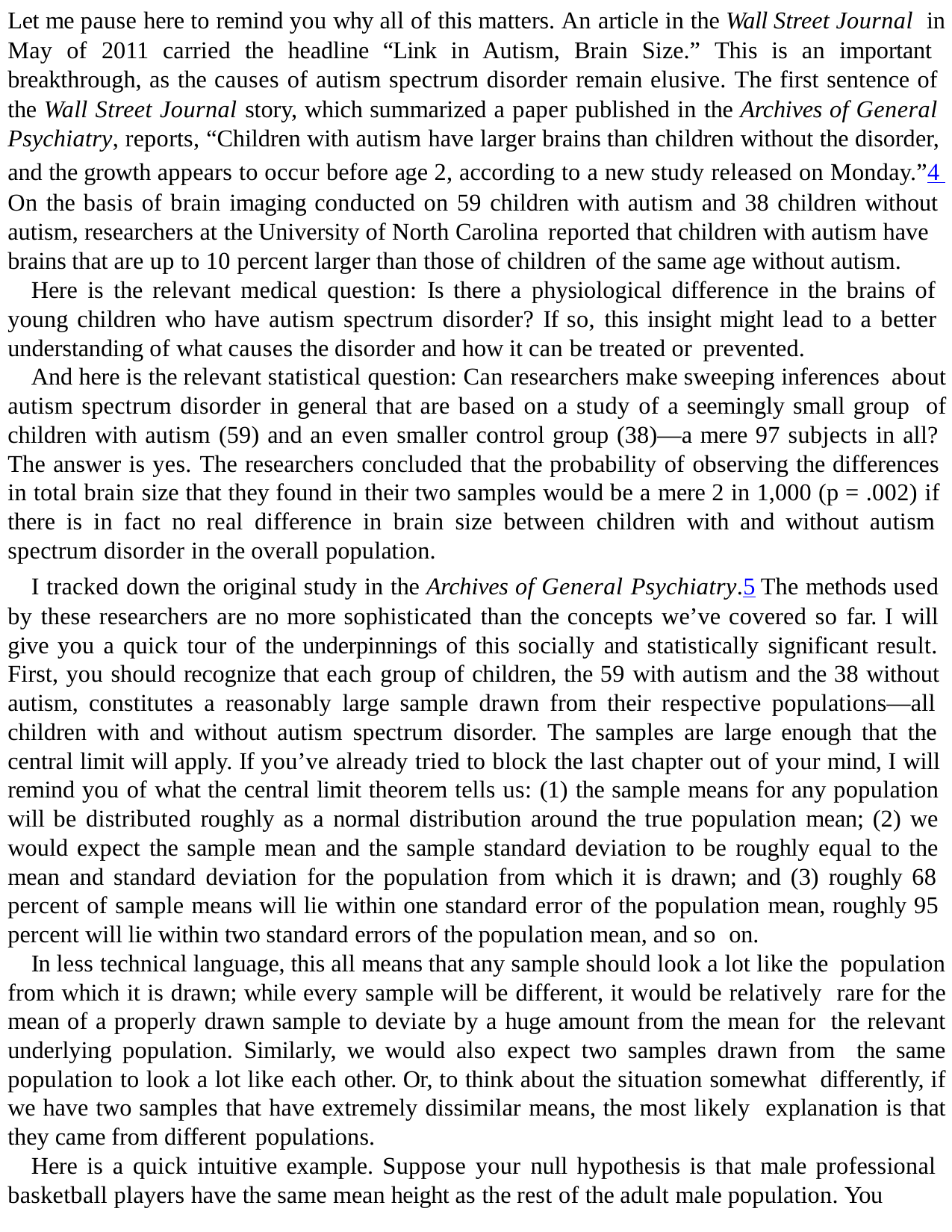

Let me pause here to remind you why all of this matters. An article in the Wall Street Journal  in May of 2011 carried the headline “Link in Autism, Brain Size.” This is an important  breakthrough, as the causes of autism spectrum disorder remain elusive. The first sentence of  the Wall Street Journal story, which summarized a paper published in the Archives of General  Psychiatry, reports, “Children with autism have larger brains than children without the disorder,  and the growth appears to occur before age 2, according to a new study released on Monday.”4  On the basis of brain imaging conducted on 59 children with autism and 38 children without  autism, researchers at the University of North Carolina reported that children with autism have
brains that are up to 10 percent larger than those of children of the same age without autism.
Here is the relevant medical question: Is there a physiological difference in the brains of  young children who have autism spectrum disorder? If so, this insight might lead to a better  understanding of what causes the disorder and how it can be treated or prevented.
And here is the relevant statistical question: Can researchers make sweeping inferences  about autism spectrum disorder in general that are based on a study of a seemingly small group  of children with autism (59) and an even smaller control group (38)—a mere 97 subjects in all?  The answer is yes. The researchers concluded that the probability of observing the differences  in total brain size that they found in their two samples would be a mere 2 in 1,000 (p = .002) if  there is in fact no real difference in brain size between children with and without autism  spectrum disorder in the overall population.
I tracked down the original study in the Archives of General Psychiatry.5 The methods used  by these researchers are no more sophisticated than the concepts we’ve covered so far. I will  give you a quick tour of the underpinnings of this socially and statistically significant result.  First, you should recognize that each group of children, the 59 with autism and the 38 without  autism, constitutes a reasonably large sample drawn from their respective populations—all  children with and without autism spectrum disorder. The samples are large enough that the  central limit will apply. If you’ve already tried to block the last chapter out of your mind, I will  remind you of what the central limit theorem tells us: (1) the sample means for any population  will be distributed roughly as a normal distribution around the true population mean; (2) we  would expect the sample mean and the sample standard deviation to be roughly equal to the  mean and standard deviation for the population from which it is drawn; and (3) roughly 68  percent of sample means will lie within one standard error of the population mean, roughly 95  percent will lie within two standard errors of the population mean, and so on.
In less technical language, this all means that any sample should look a lot like the  population from which it is drawn; while every sample will be different, it would be relatively  rare for the mean of a properly drawn sample to deviate by a huge amount from the mean for  the relevant underlying population. Similarly, we would also expect two samples drawn from  the same population to look a lot like each other. Or, to think about the situation somewhat  differently, if we have two samples that have extremely dissimilar means, the most likely  explanation is that they came from different populations.
Here is a quick intuitive example. Suppose your null hypothesis is that male professional  basketball players have the same mean height as the rest of the adult male population. You